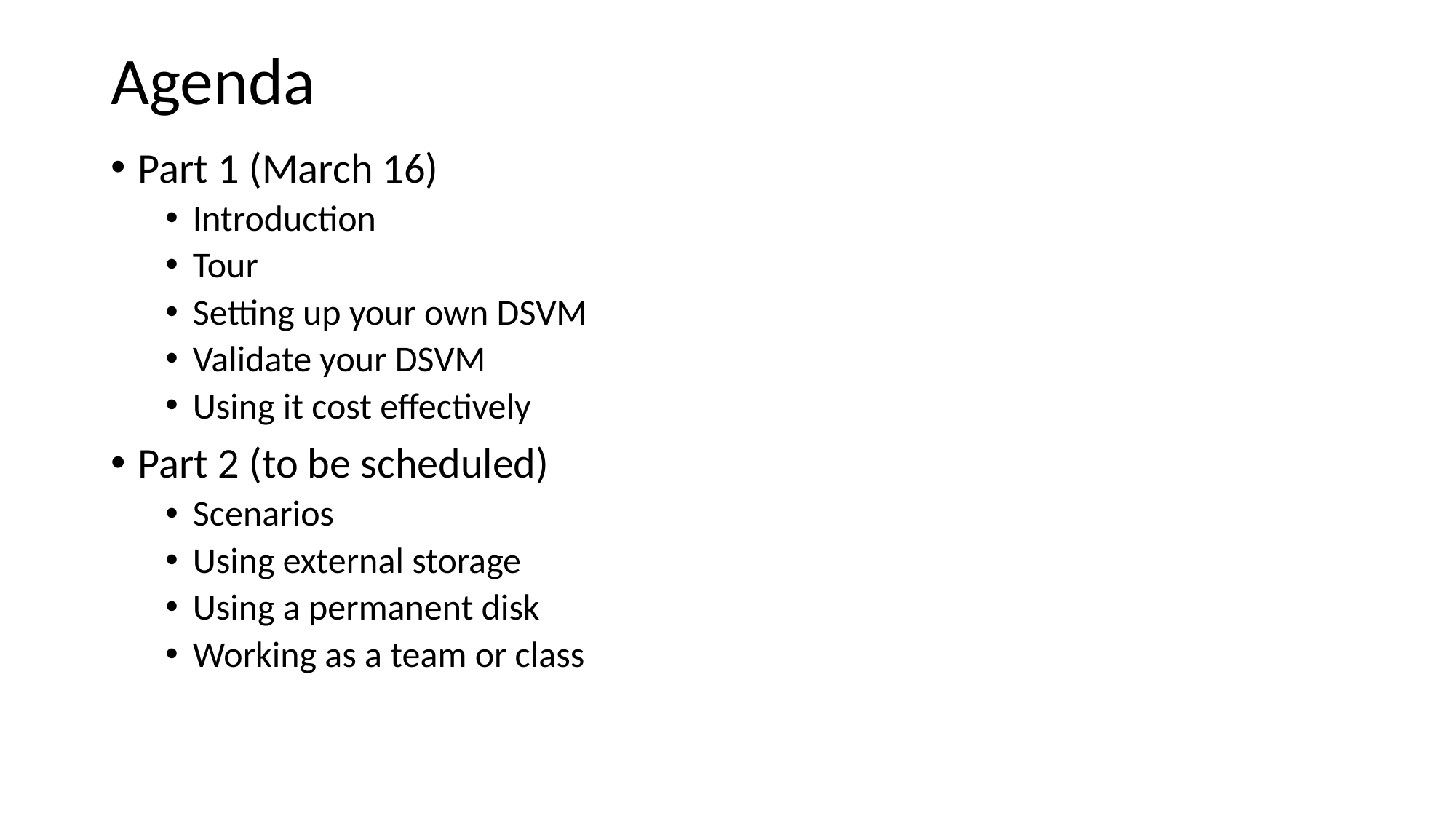

# Agenda
Part 1 (March 16)
Introduction
Tour
Setting up your own DSVM
Validate your DSVM
Using it cost effectively
Part 2 (to be scheduled)
Scenarios
Using external storage
Using a permanent disk
Working as a team or class